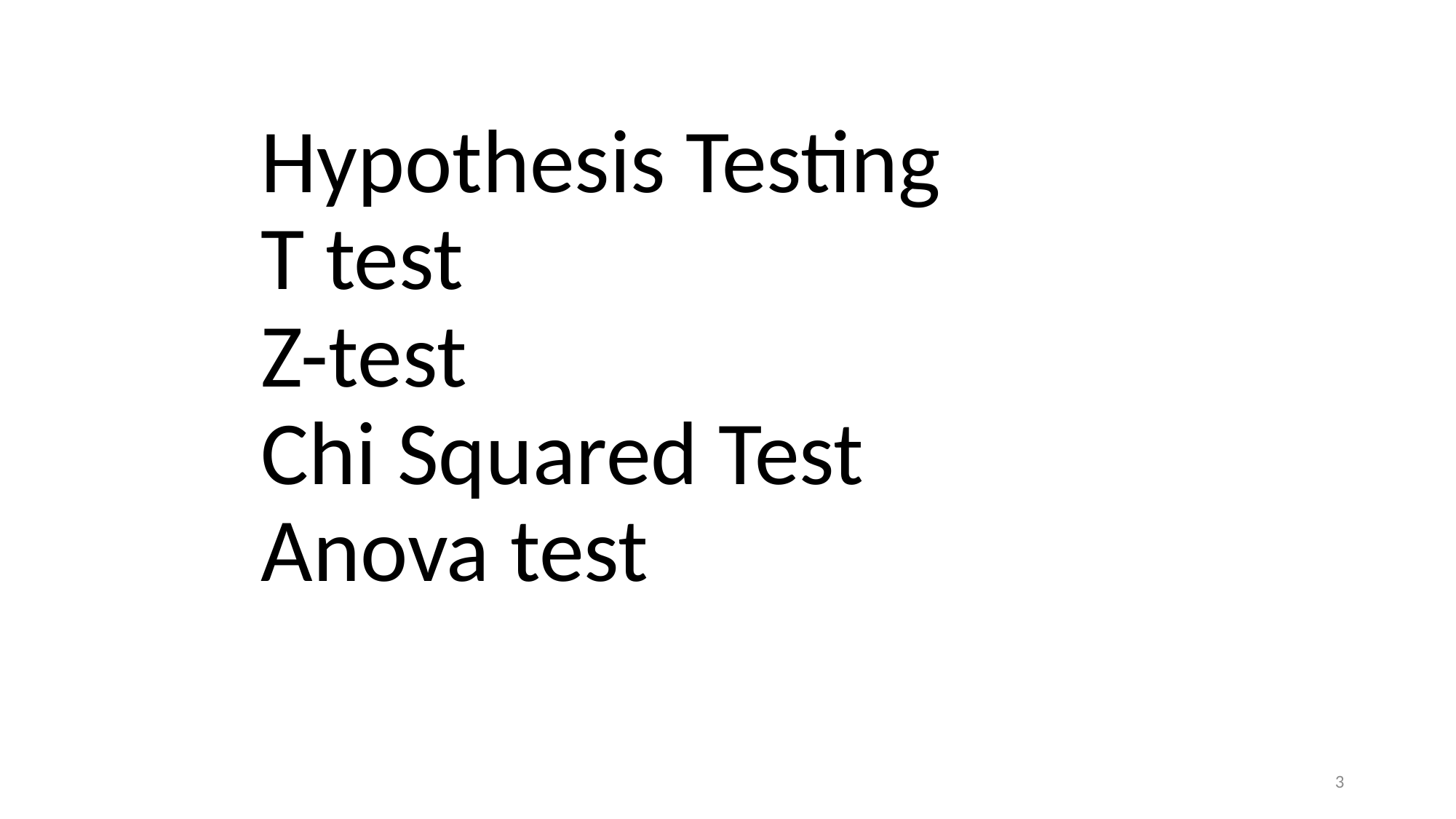

3
# Hypothesis Testing T test Z-test Chi Squared Test Anova test